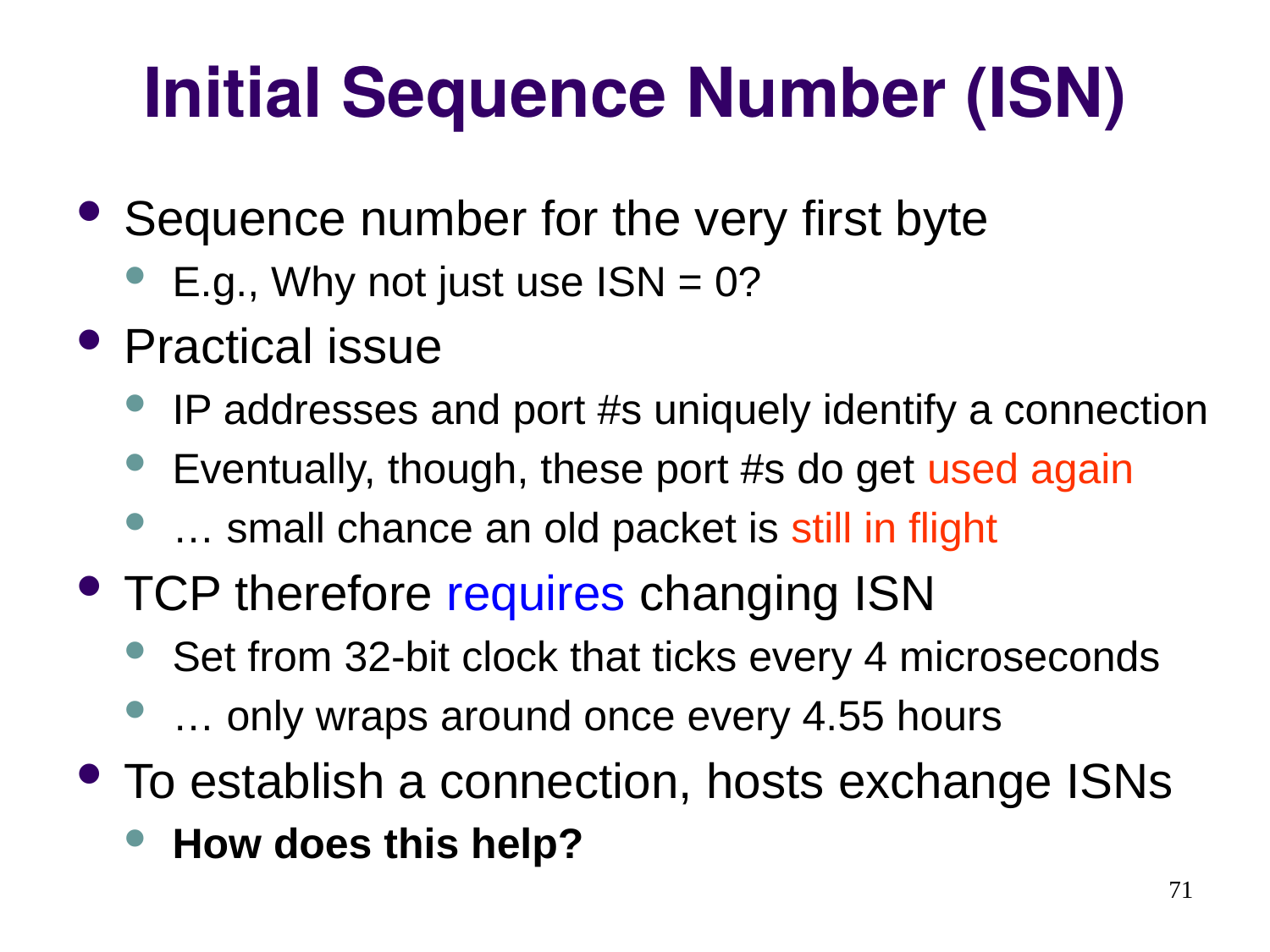

# Initial Sequence Number (ISN)
Sequence number for the very first byte
E.g., Why not just use ISN = 0?
Practical issue
IP addresses and port #s uniquely identify a connection
Eventually, though, these port #s do get used again
… small chance an old packet is still in flight
TCP therefore requires changing ISN
Set from 32-bit clock that ticks every 4 microseconds
… only wraps around once every 4.55 hours
To establish a connection, hosts exchange ISNs
How does this help?
71